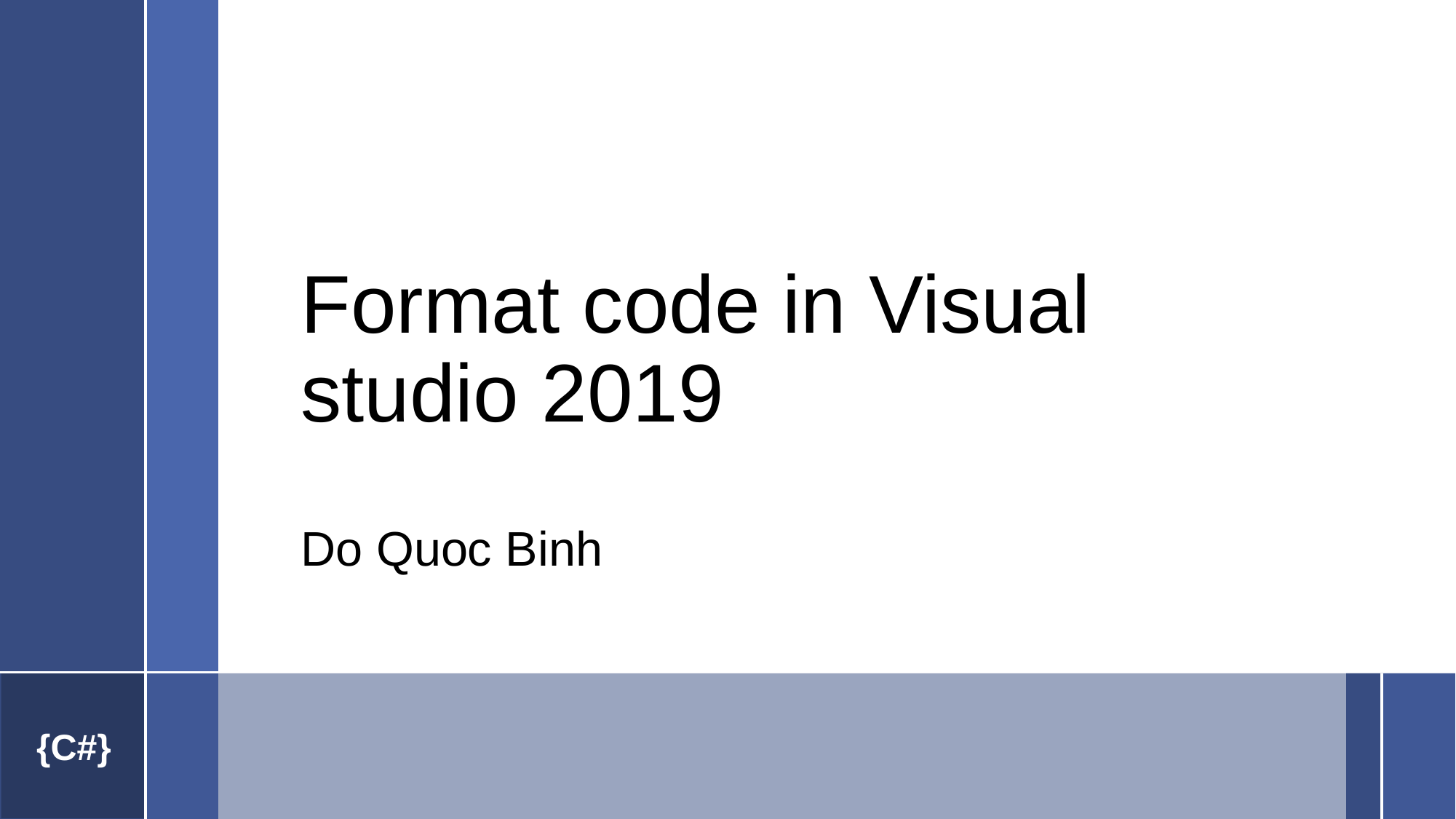

# Format code in Visual studio 2019
Do Quoc Binh